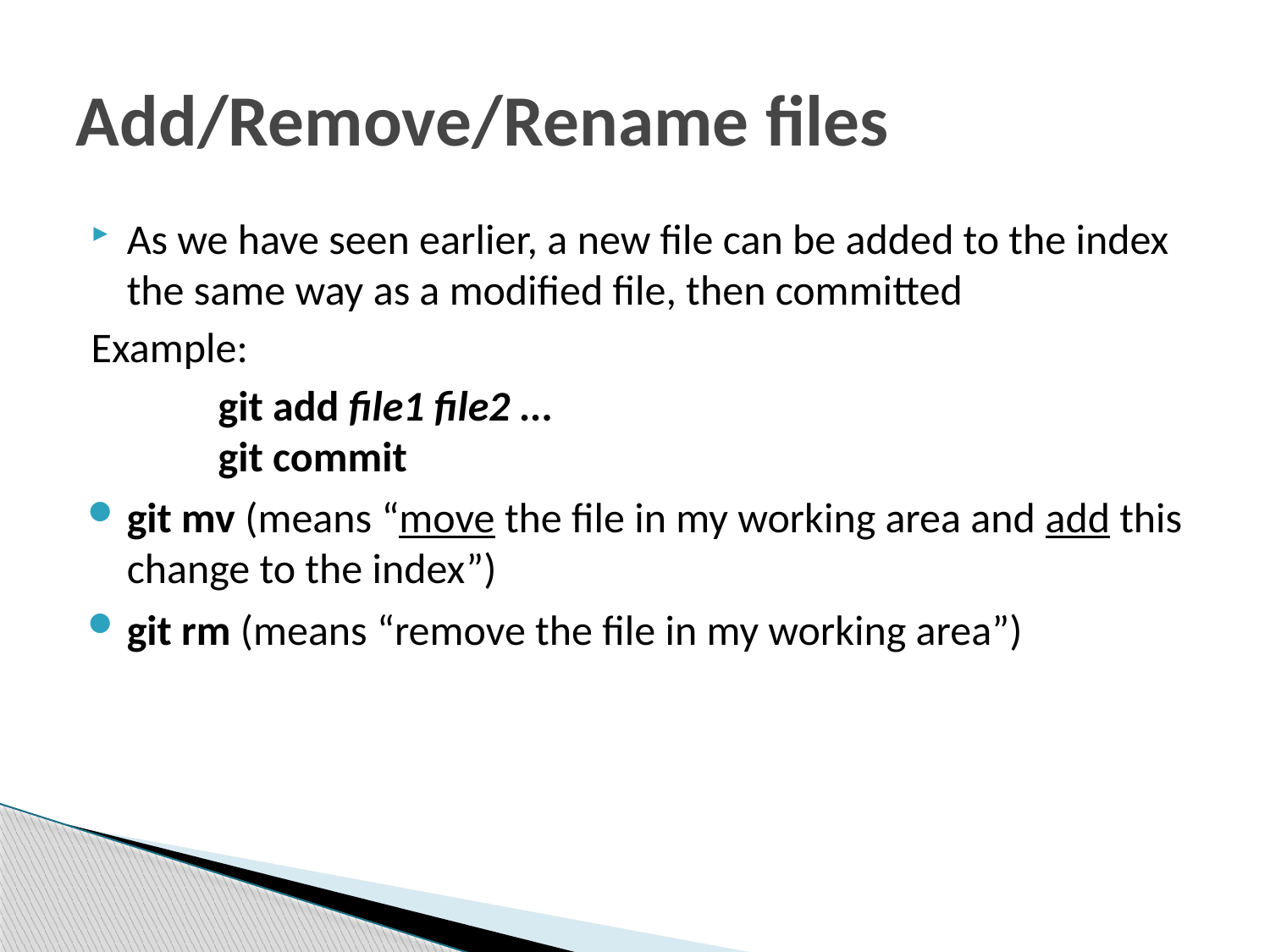

# Add/Remove/Rename files
As we have seen earlier, a new file can be added to the index the same way as a modified file, then committed
Example:
	git add file1 file2 ...
	git commit
git mv (means “move the file in my working area and add this change to the index”)
git rm (means “remove the file in my working area”)